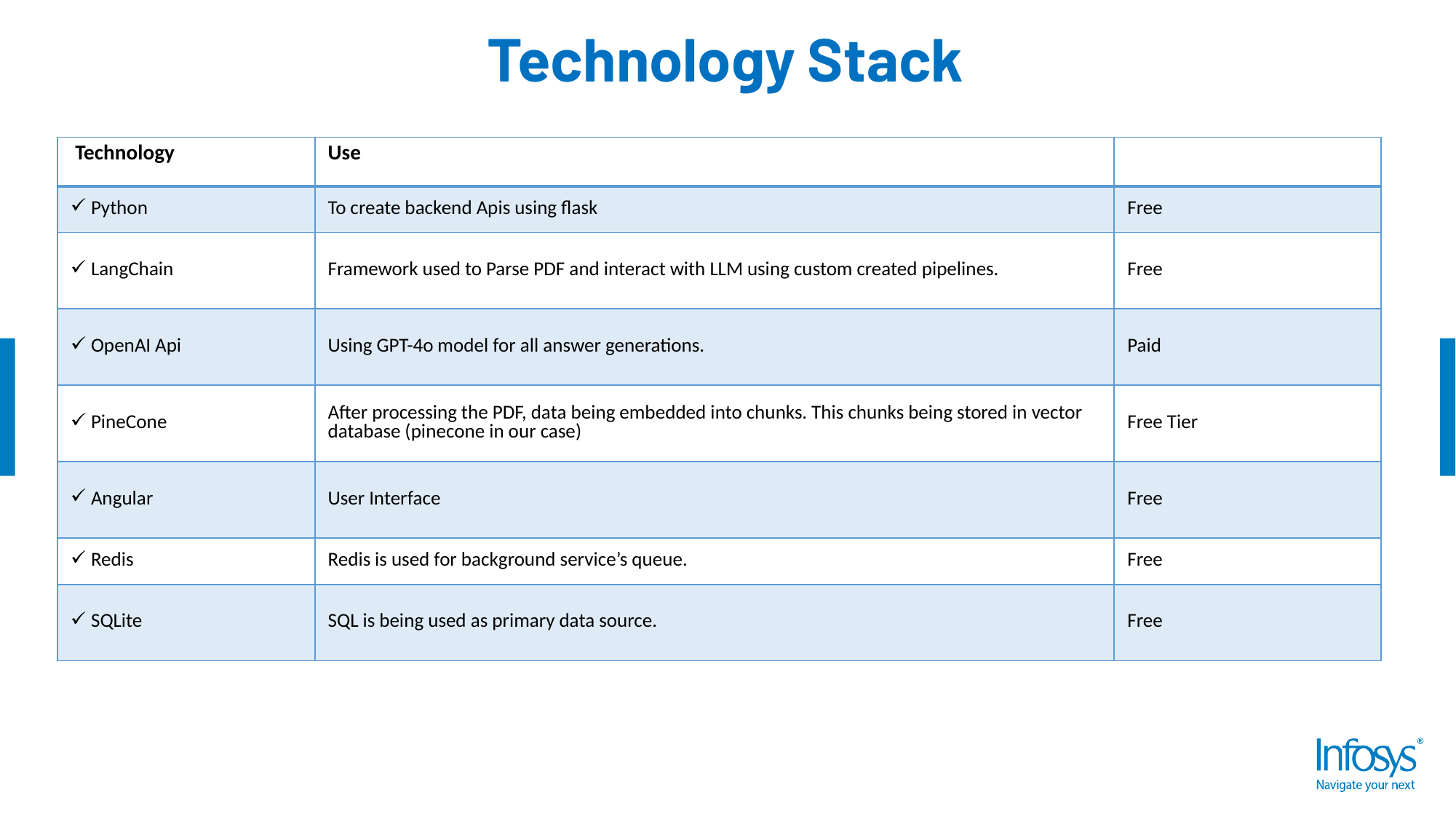

# Technology Stack
| Technology | Use |  |
| --- | --- | --- |
| Python | To create backend Apis using flask | Free |
| LangChain | Framework used to Parse PDF and interact with LLM using custom created pipelines. | Free |
| OpenAI Api | Using GPT-4o model for all answer generations. | Paid |
| PineCone | After processing the PDF, data being embedded into chunks. This chunks being stored in vector database (pinecone in our case) | Free Tier |
| Angular | User Interface | Free |
| Redis | Redis is used for background service’s queue. | Free |
| SQLite | SQL is being used as primary data source. | Free |